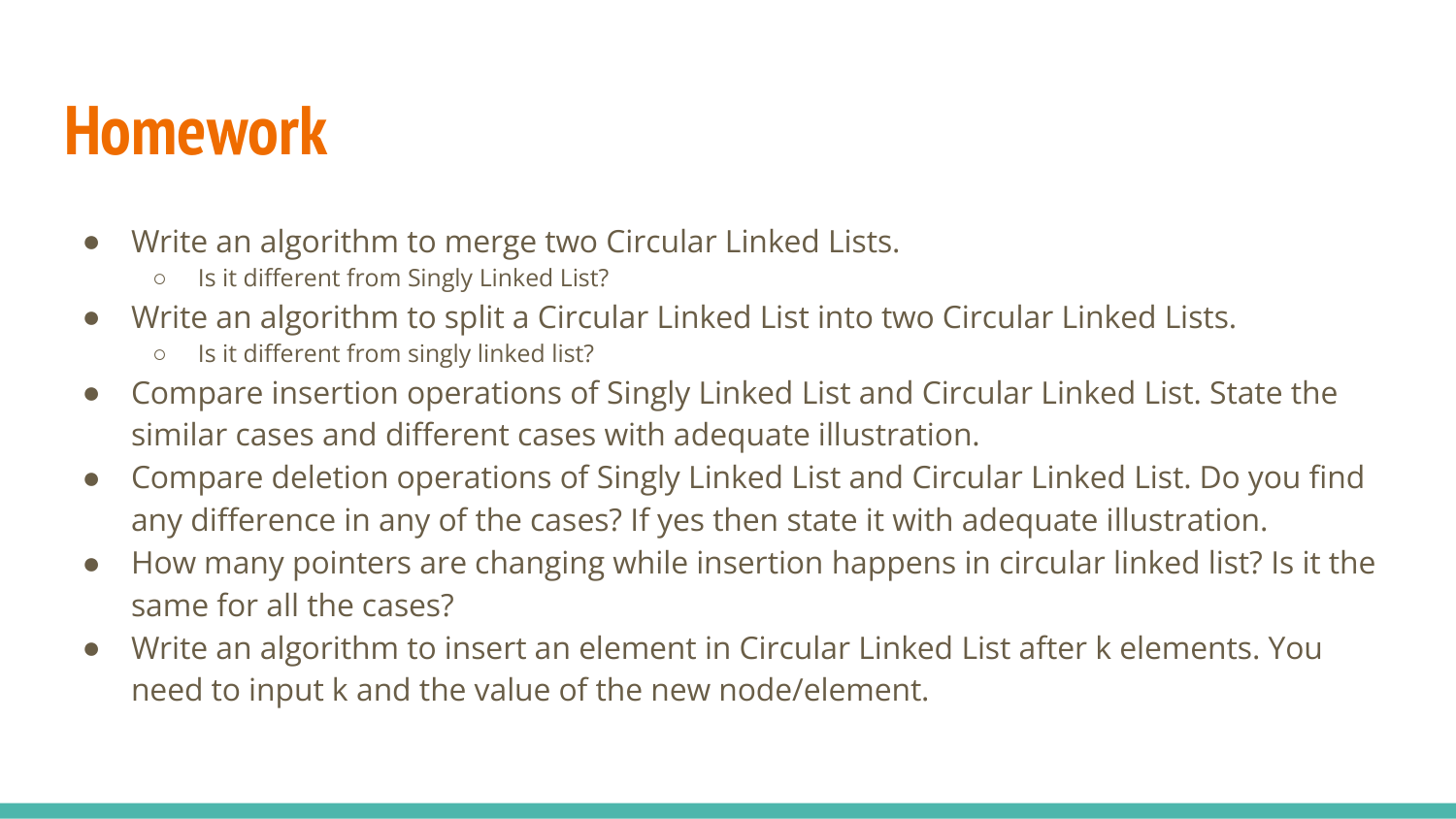

# Homework
Write an algorithm to merge two Circular Linked Lists.
Is it different from Singly Linked List?
Write an algorithm to split a Circular Linked List into two Circular Linked Lists.
Is it different from singly linked list?
Compare insertion operations of Singly Linked List and Circular Linked List. State the similar cases and different cases with adequate illustration.
Compare deletion operations of Singly Linked List and Circular Linked List. Do you find any difference in any of the cases? If yes then state it with adequate illustration.
How many pointers are changing while insertion happens in circular linked list? Is it the same for all the cases?
Write an algorithm to insert an element in Circular Linked List after k elements. You need to input k and the value of the new node/element.